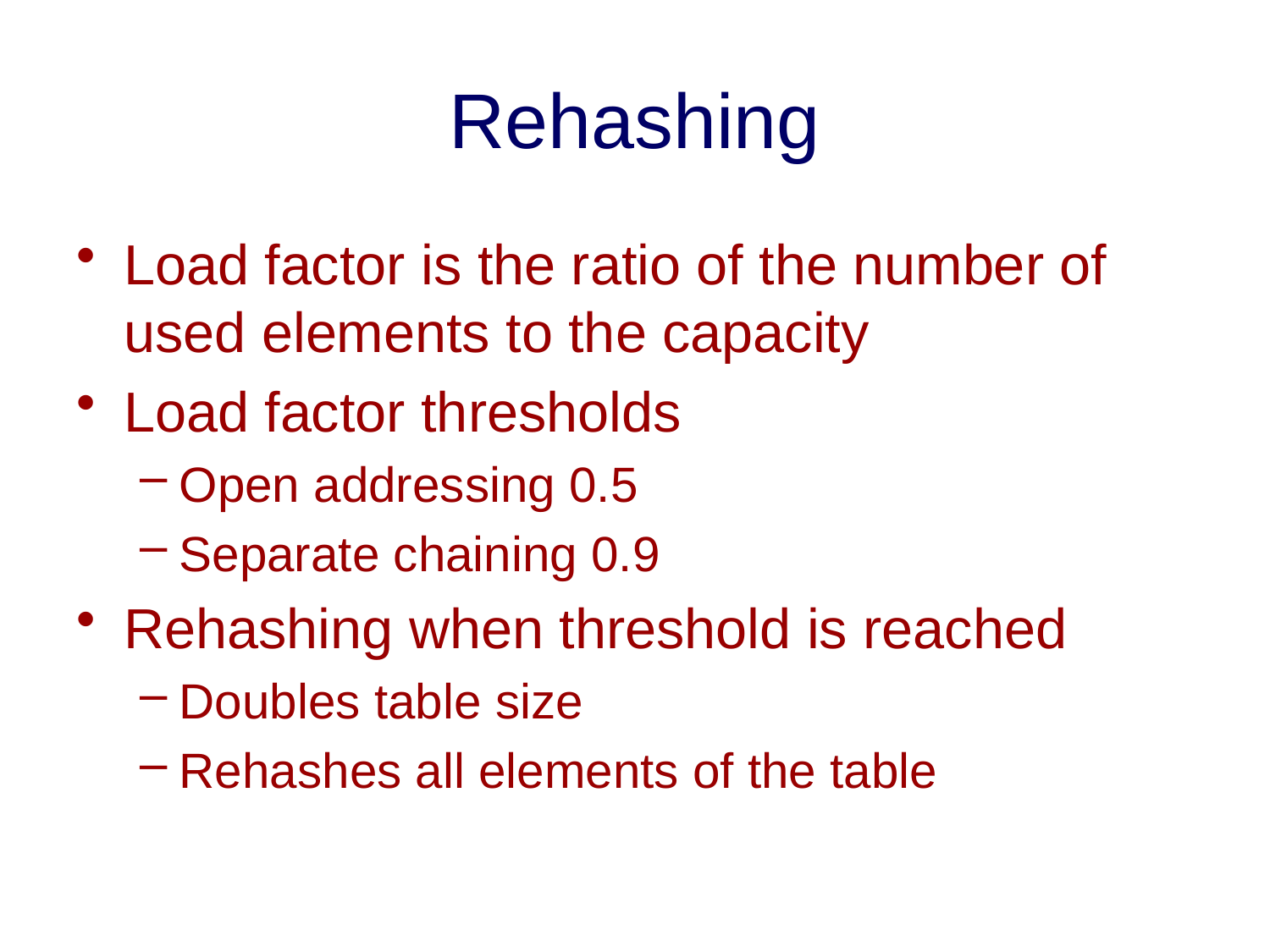

# Rehashing
Load factor is the ratio of the number of used elements to the capacity
Load factor thresholds
Open addressing 0.5
Separate chaining 0.9
Rehashing when threshold is reached
Doubles table size
Rehashes all elements of the table